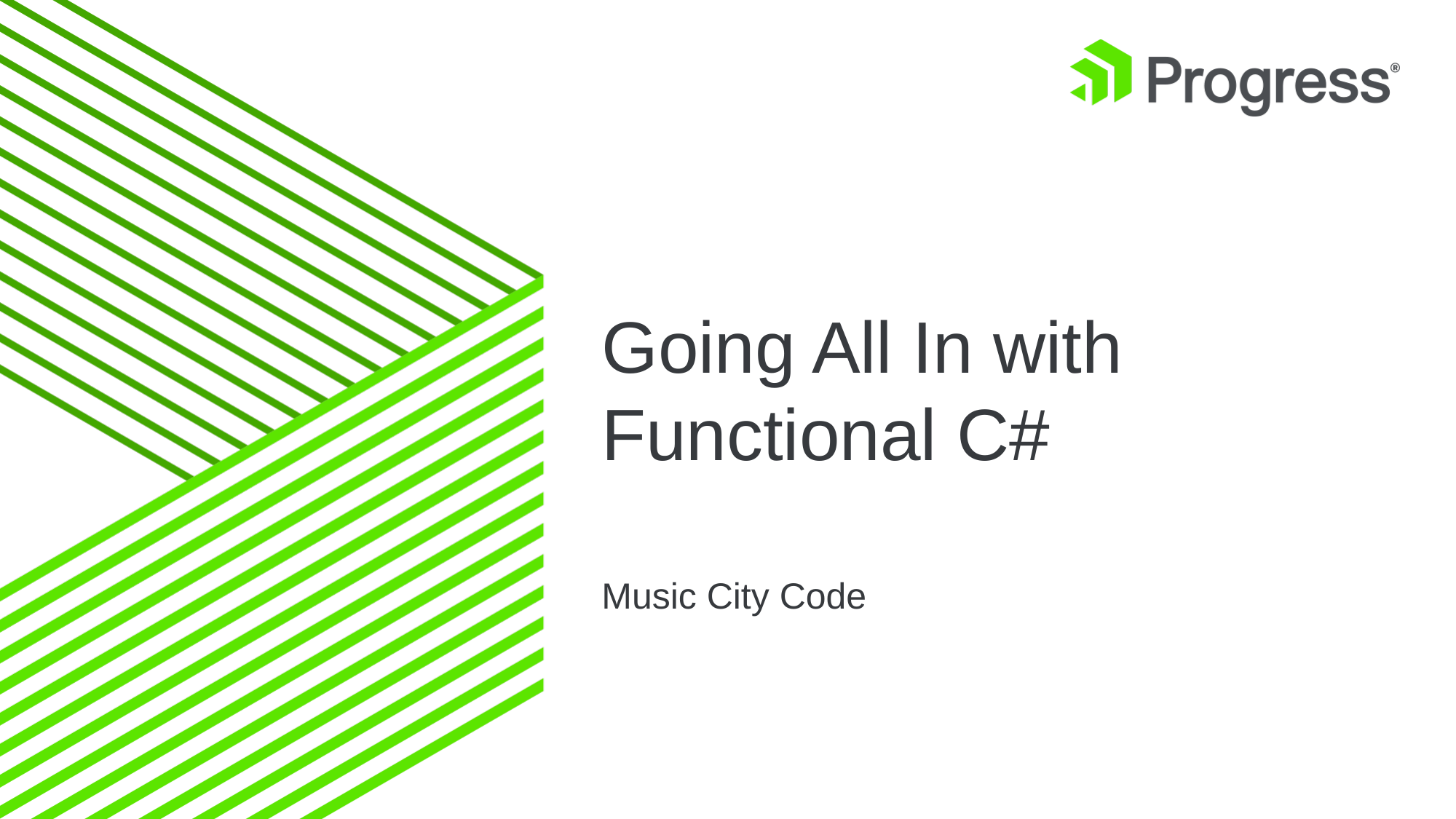

# Going All In with Functional C#
Music City Code